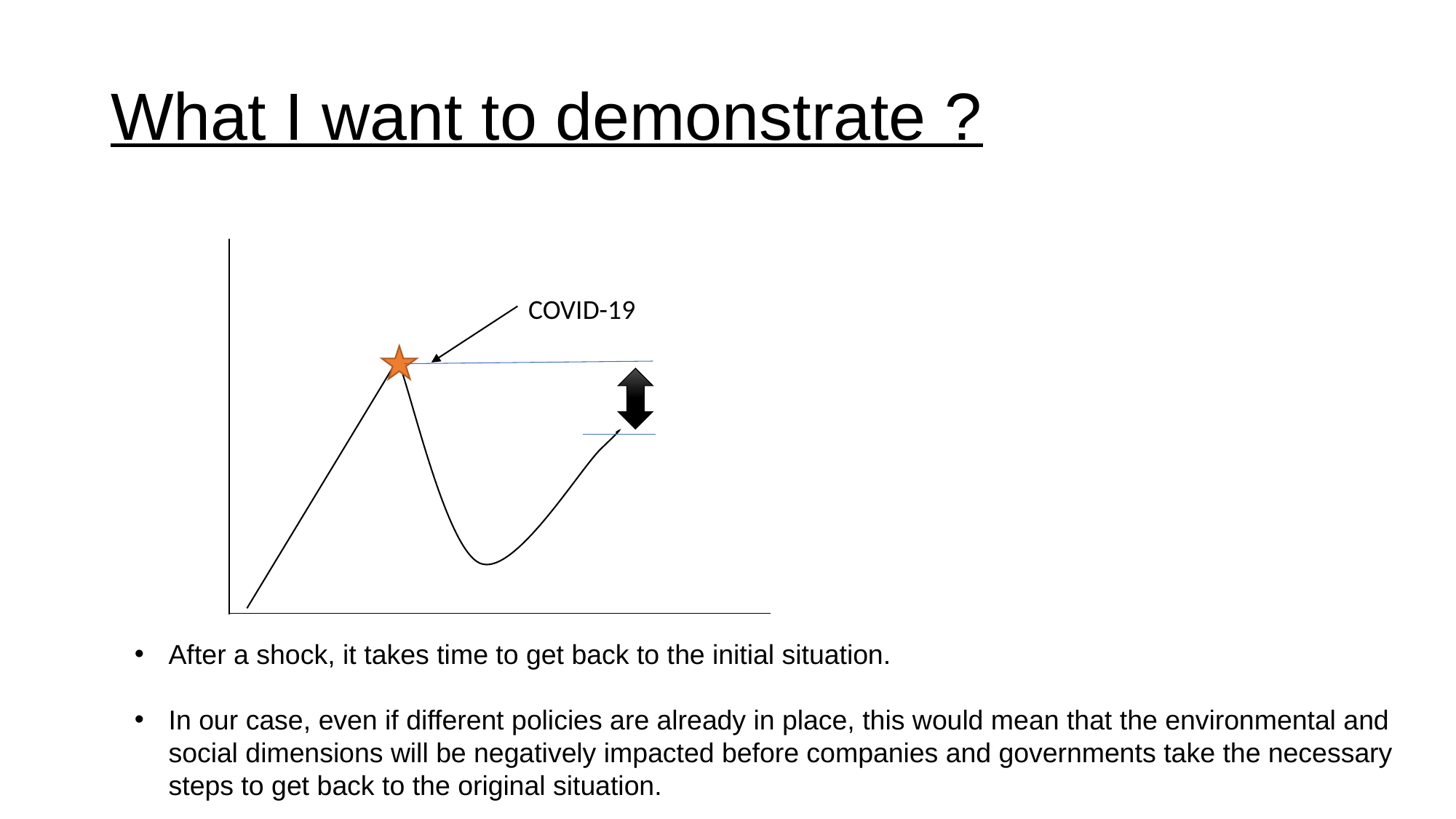

# What I want to demonstrate ?

COVID-19

After a shock, it takes time to get back to the initial situation.

In our case, even if different policies are already in place, this would mean that the environmental and social dimensions will be negatively impacted before companies and governments take the necessary steps to get back to the original situation.